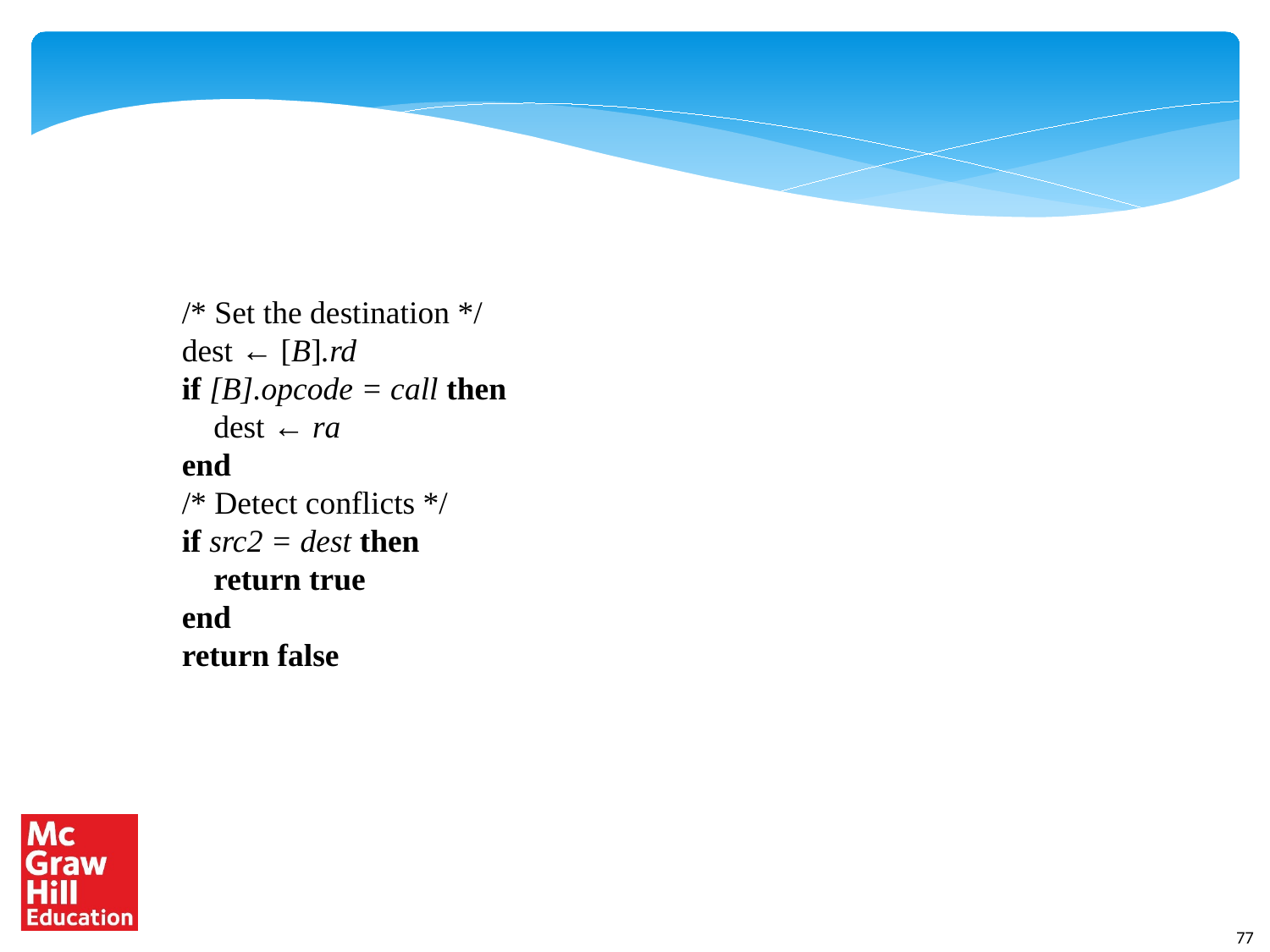

/* Set the destination */
dest ← [B].rd
if [B].opcode = call then
	dest ← ra
end
/* Detect conflicts */
if src2 = dest then
	return true
end
return false